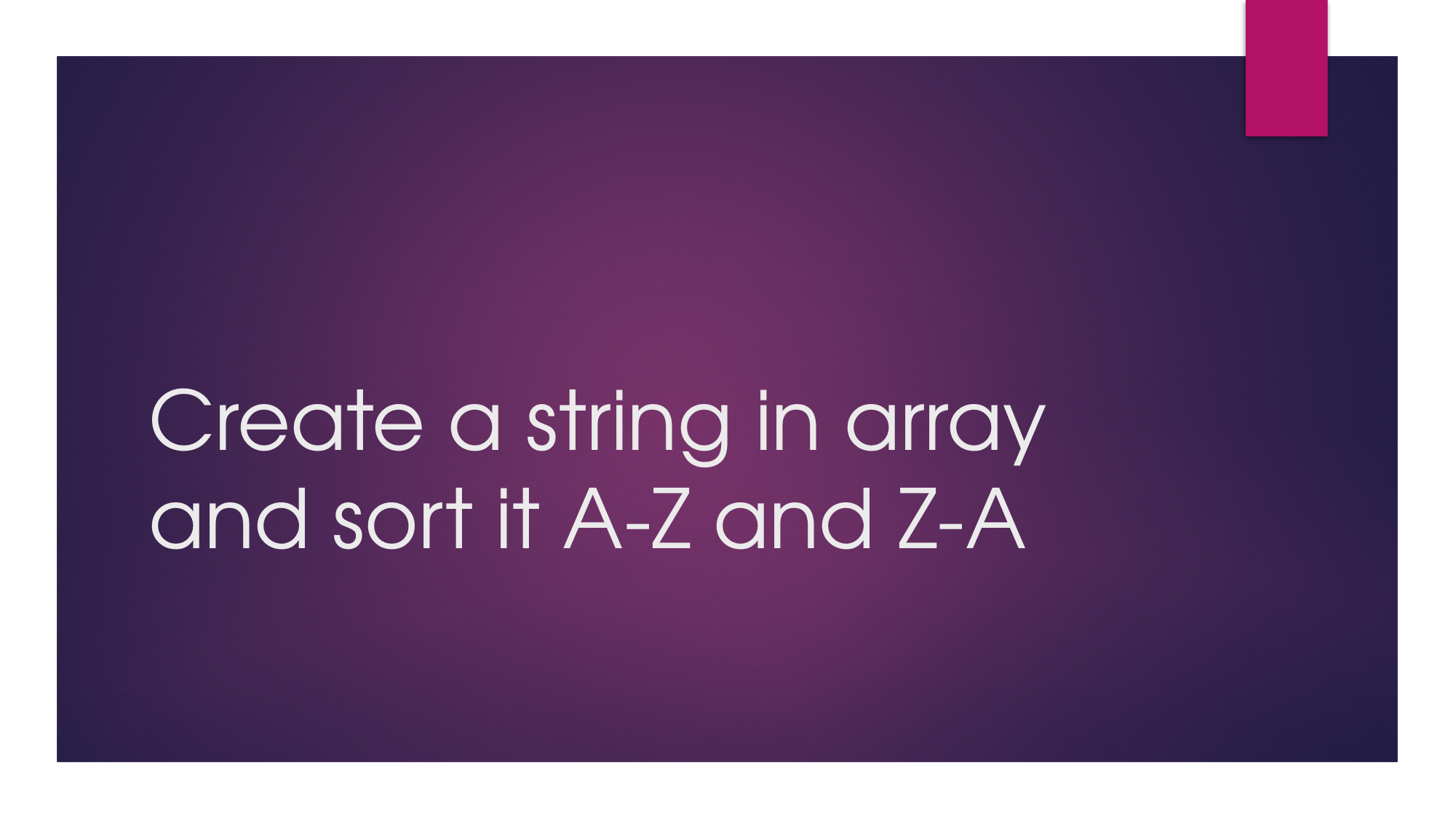

# Create a string in array and sort it A-Z and Z-A